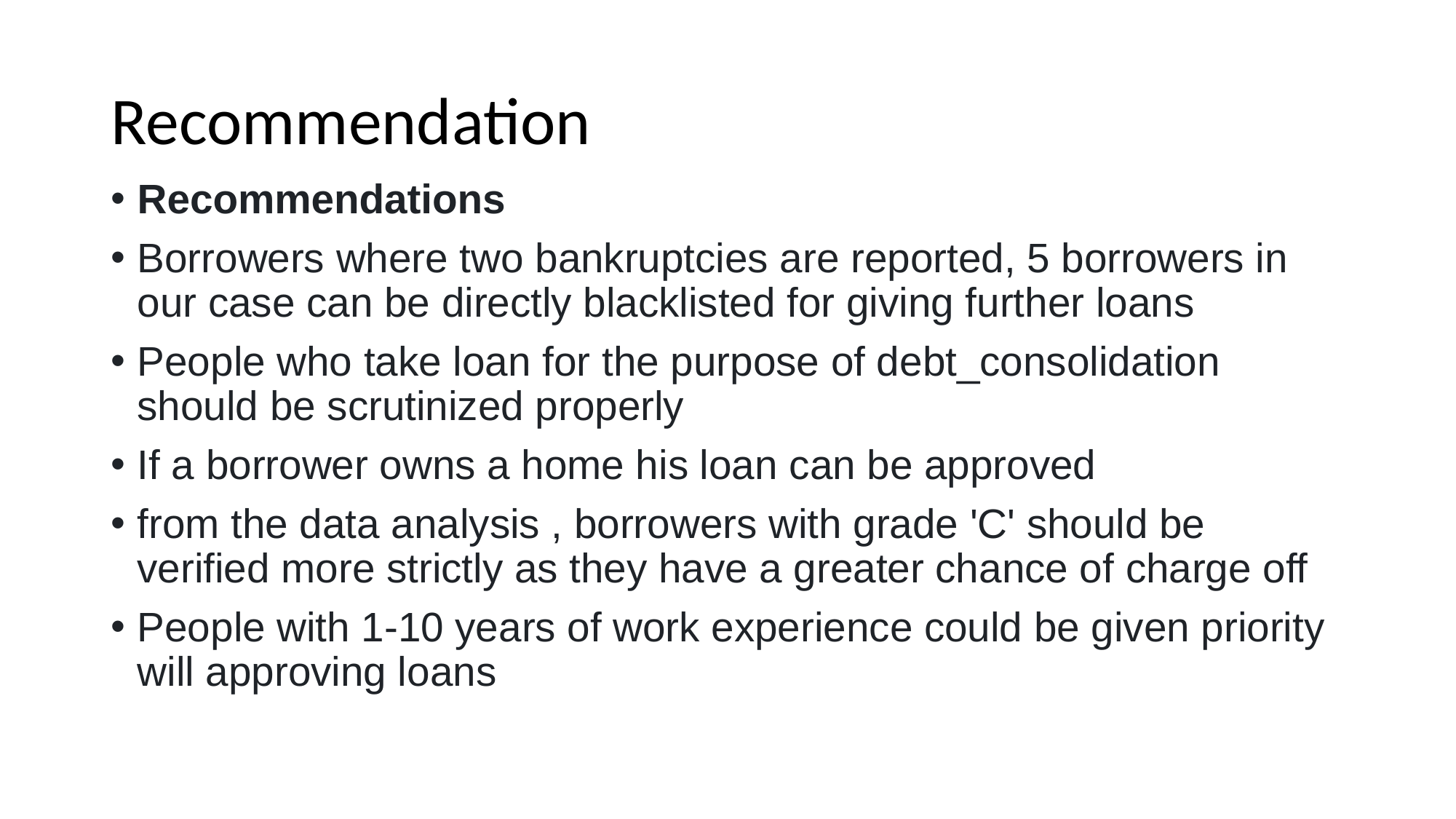

# Recommendation
Recommendations
Borrowers where two bankruptcies are reported, 5 borrowers in our case can be directly blacklisted for giving further loans
People who take loan for the purpose of debt_consolidation should be scrutinized properly
If a borrower owns a home his loan can be approved
from the data analysis , borrowers with grade 'C' should be verified more strictly as they have a greater chance of charge off
People with 1-10 years of work experience could be given priority will approving loans